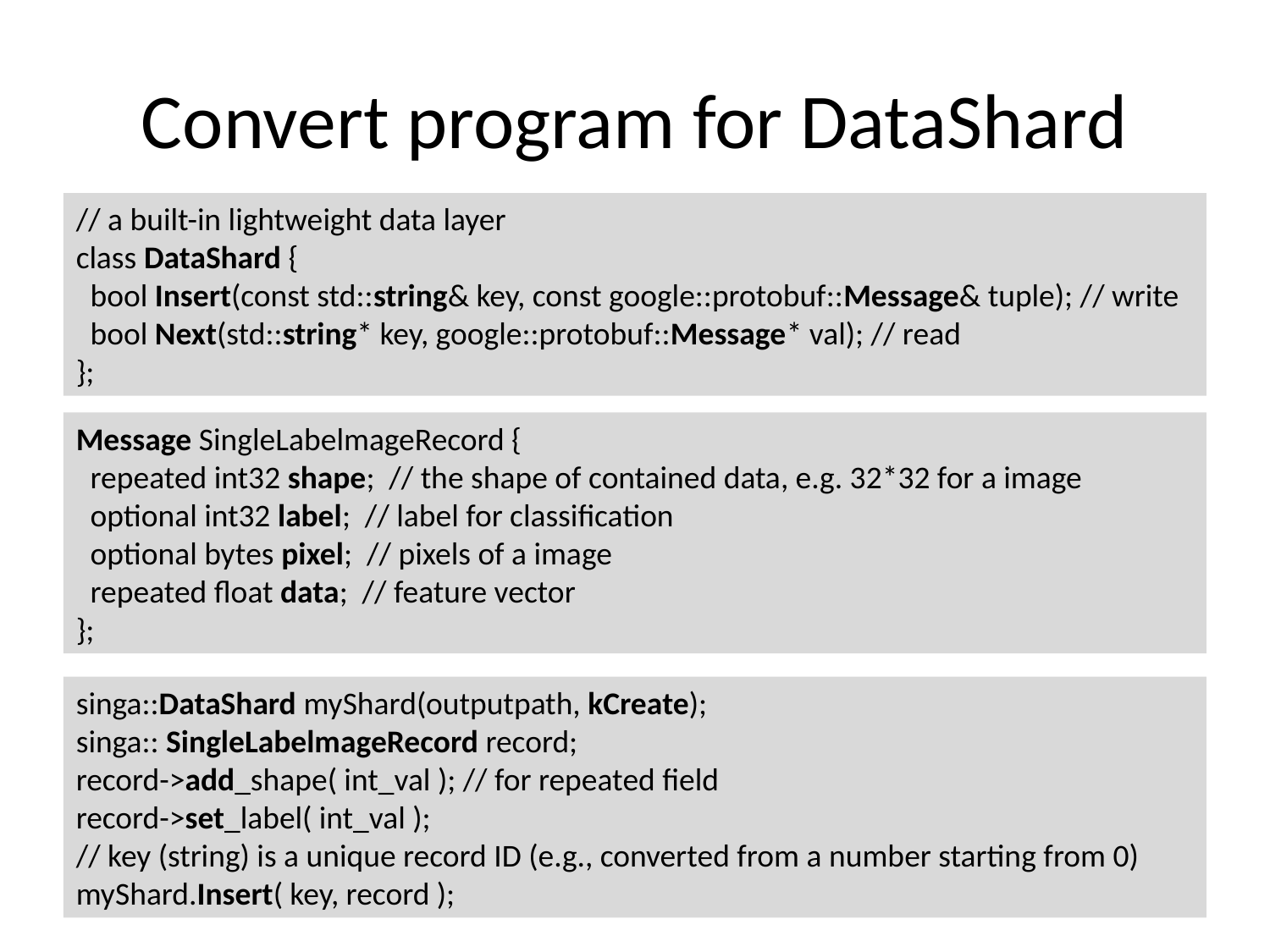

# Convert program for DataShard
// a built-in lightweight data layer
class DataShard {
  bool Insert(const std::string& key, const google::protobuf::Message& tuple); // write
  bool Next(std::string* key, google::protobuf::Message* val); // read
};

Message SingleLabelmageRecord {
  repeated int32 shape;  // the shape of contained data, e.g. 32*32 for a image
  optional int32 label;  // label for classification
  optional bytes pixel;  // pixels of a image
  repeated float data;  // feature vector
};
singa::DataShard myShard(outputpath, kCreate);
singa:: SingleLabelmageRecord record;
record->add_shape( int_val ); // for repeated field
record->set_label( int_val );
// key (string) is a unique record ID (e.g., converted from a number starting from 0) myShard.Insert( key, record );